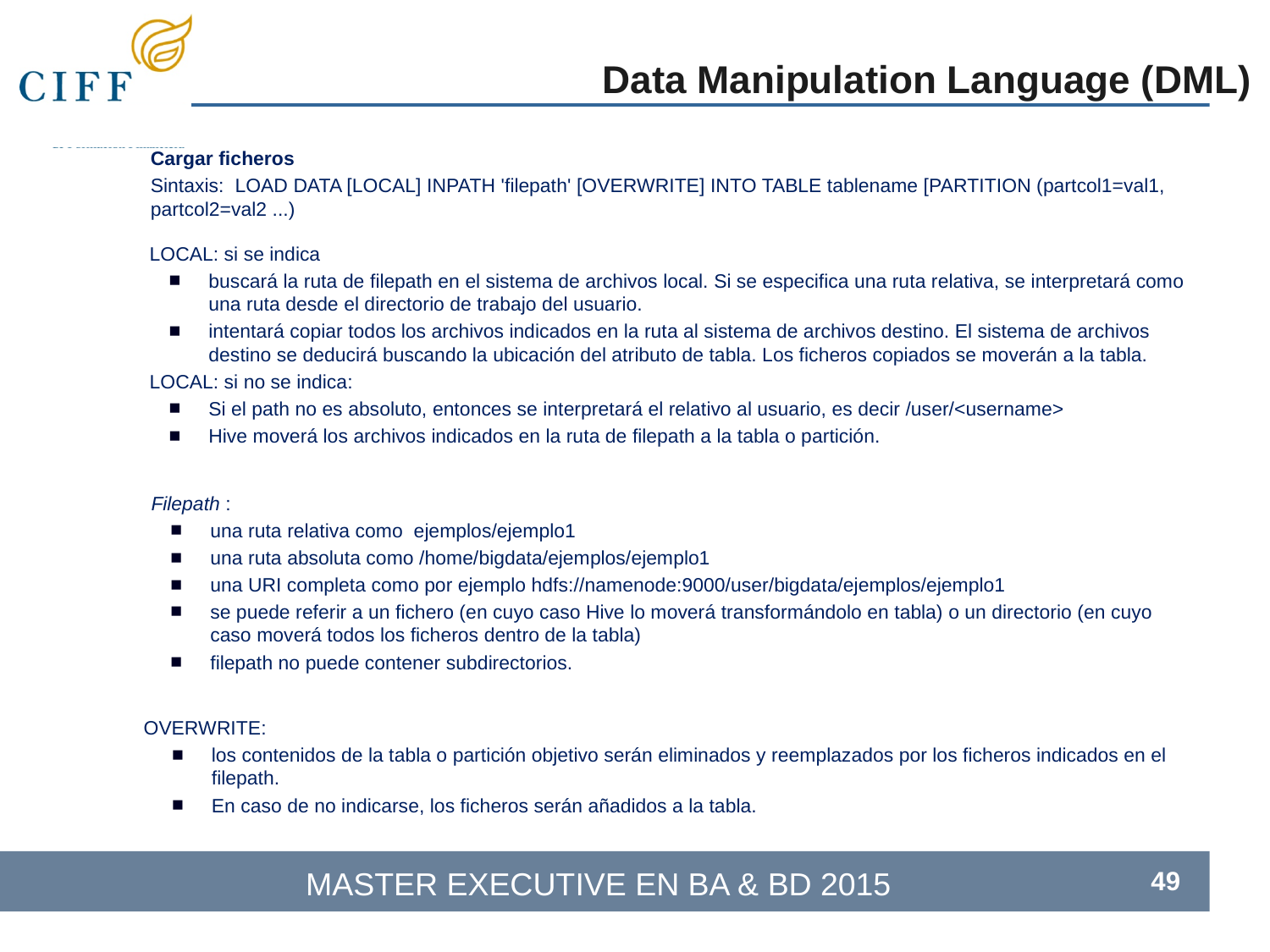

Data Manipulation Language (DML)
Cargar ficheros
Sintaxis:  LOAD DATA [LOCAL] INPATH 'filepath' [OVERWRITE] INTO TABLE tablename [PARTITION (partcol1=val1, partcol2=val2 ...)

LOCAL: si se indica
buscará la ruta de filepath en el sistema de archivos local. Si se especifica una ruta relativa, se interpretará como una ruta desde el directorio de trabajo del usuario.
intentará copiar todos los archivos indicados en la ruta al sistema de archivos destino. El sistema de archivos destino se deducirá buscando la ubicación del atributo de tabla. Los ficheros copiados se moverán a la tabla.
LOCAL: si no se indica:
Si el path no es absoluto, entonces se interpretará el relativo al usuario, es decir /user/<username>
Hive moverá los archivos indicados en la ruta de filepath a la tabla o partición.
Filepath :
una ruta relativa como  ejemplos/ejemplo1
una ruta absoluta como /home/bigdata/ejemplos/ejemplo1
una URI completa como por ejemplo hdfs://namenode:9000/user/bigdata/ejemplos/ejemplo1
se puede referir a un fichero (en cuyo caso Hive lo moverá transformándolo en tabla) o un directorio (en cuyo caso moverá todos los ficheros dentro de la tabla)
filepath no puede contener subdirectorios.

       OVERWRITE:
los contenidos de la tabla o partición objetivo serán eliminados y reemplazados por los ficheros indicados en el filepath.
En caso de no indicarse, los ficheros serán añadidos a la tabla.

49